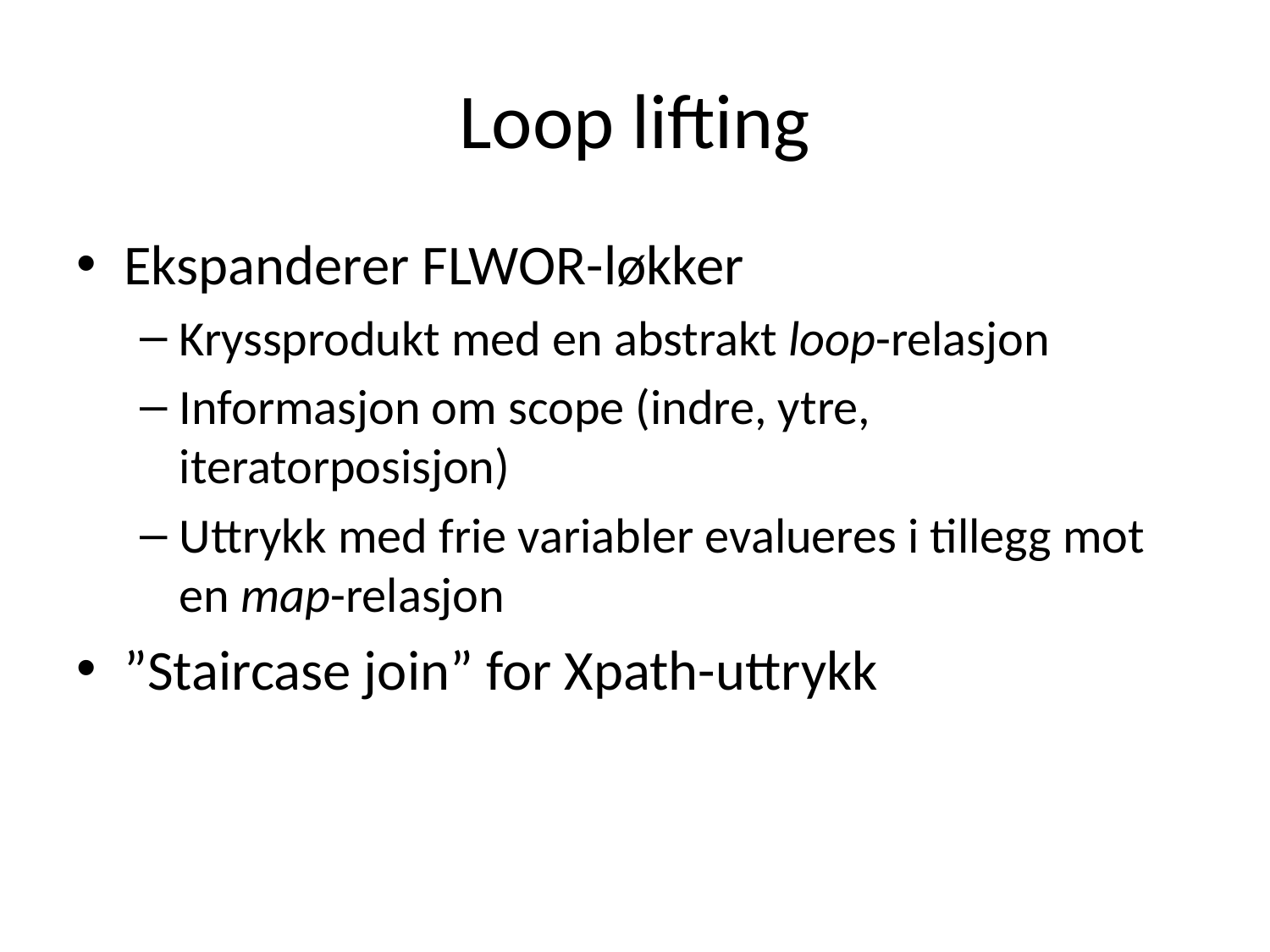

# Loop lifting
Ekspanderer FLWOR-løkker
Kryssprodukt med en abstrakt loop-relasjon
Informasjon om scope (indre, ytre, iteratorposisjon)
Uttrykk med frie variabler evalueres i tillegg mot en map-relasjon
”Staircase join” for Xpath-uttrykk